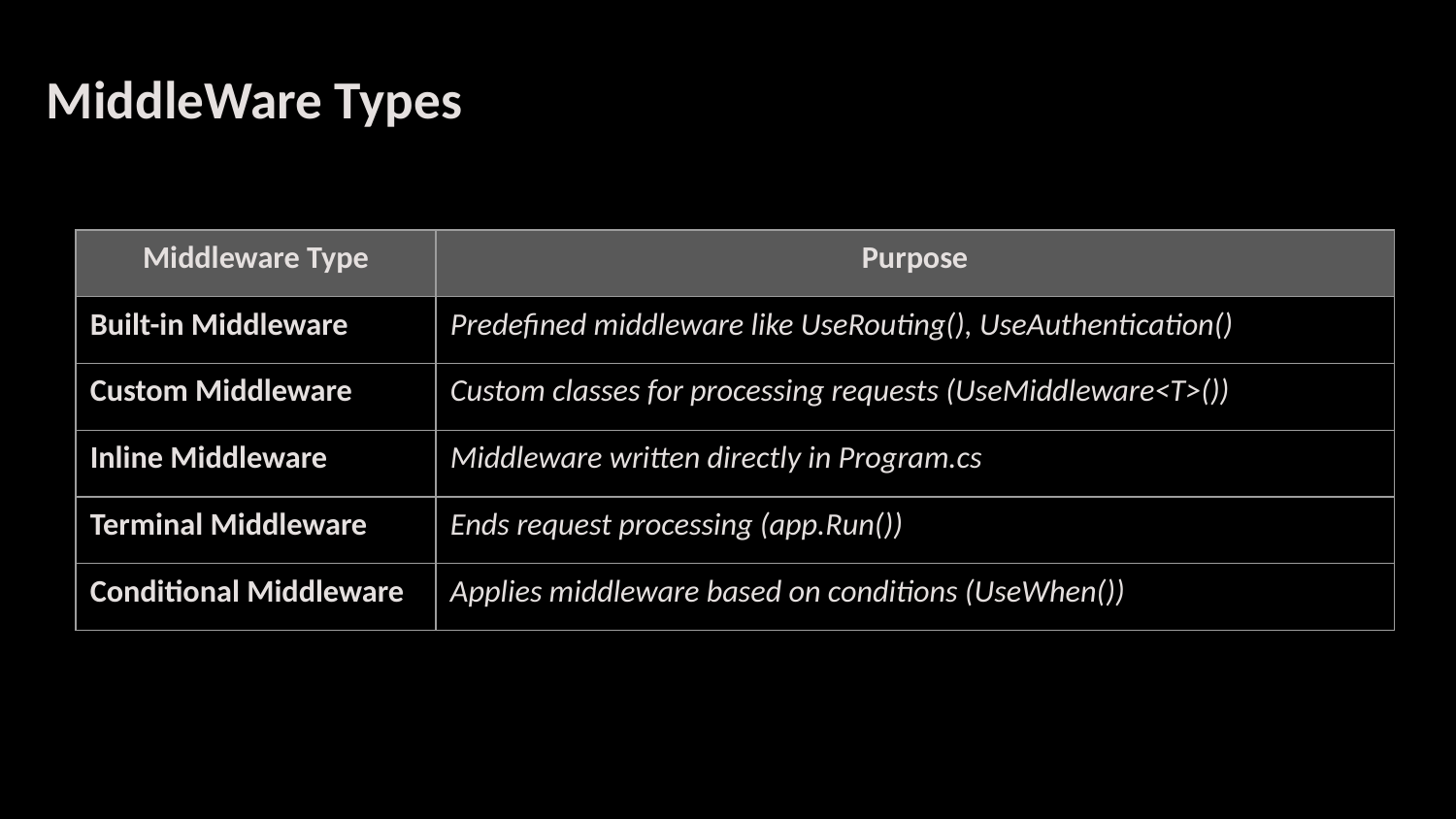

|  |
| --- |
MiddleWare Types
| Middleware Type | Purpose |
| --- | --- |
| Built-in Middleware | Predefined middleware like UseRouting(), UseAuthentication() |
| Custom Middleware | Custom classes for processing requests (UseMiddleware<T>()) |
| Inline Middleware | Middleware written directly in Program.cs |
| Terminal Middleware | Ends request processing (app.Run()) |
| Conditional Middleware | Applies middleware based on conditions (UseWhen()) |